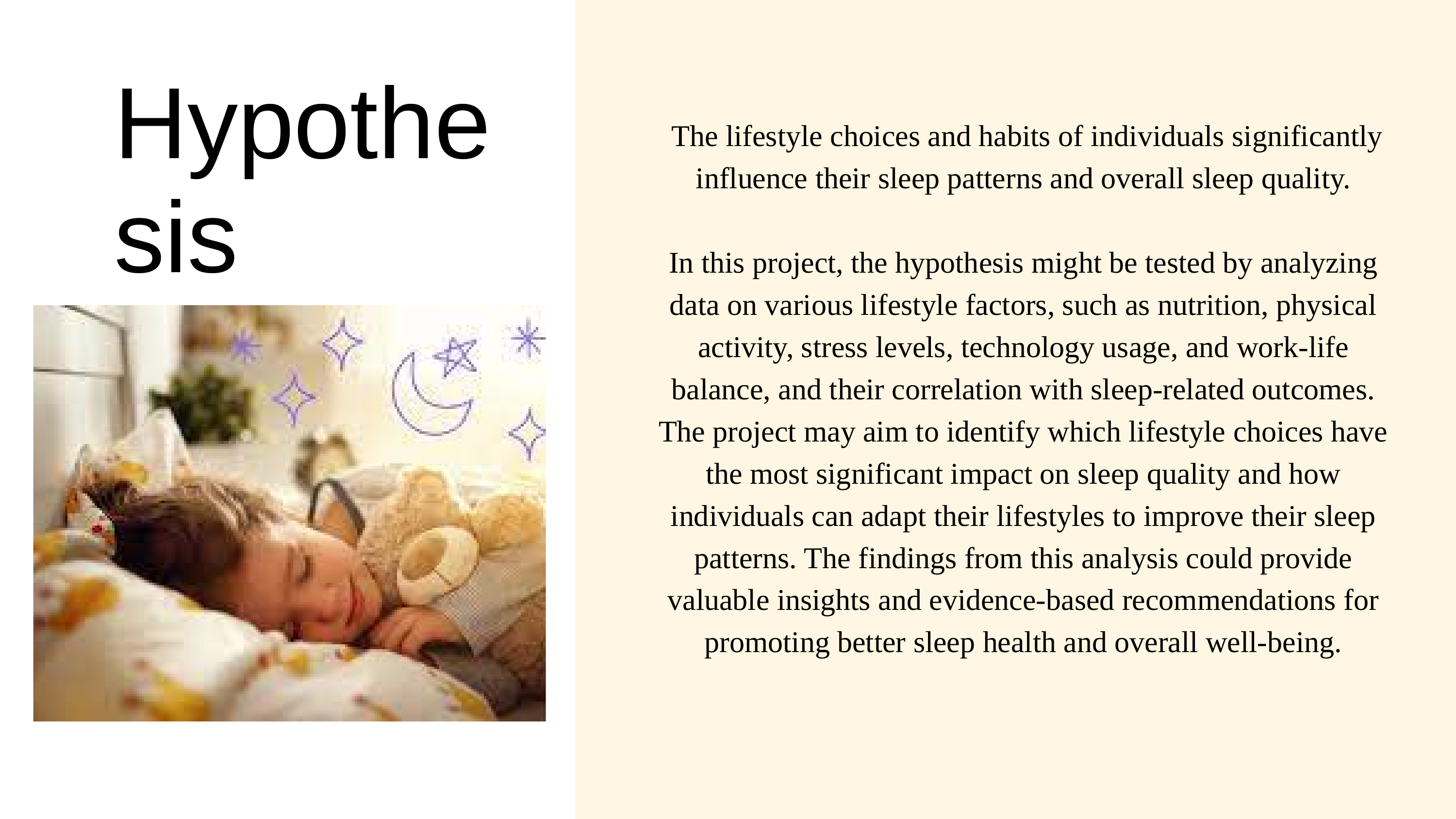

Hypothesis
 The lifestyle choices and habits of individuals significantly influence their sleep patterns and overall sleep quality.

In this project, the hypothesis might be tested by analyzing data on various lifestyle factors, such as nutrition, physical activity, stress levels, technology usage, and work-life balance, and their correlation with sleep-related outcomes. The project may aim to identify which lifestyle choices have the most significant impact on sleep quality and how individuals can adapt their lifestyles to improve their sleep patterns. The findings from this analysis could provide valuable insights and evidence-based recommendations for promoting better sleep health and overall well-being.